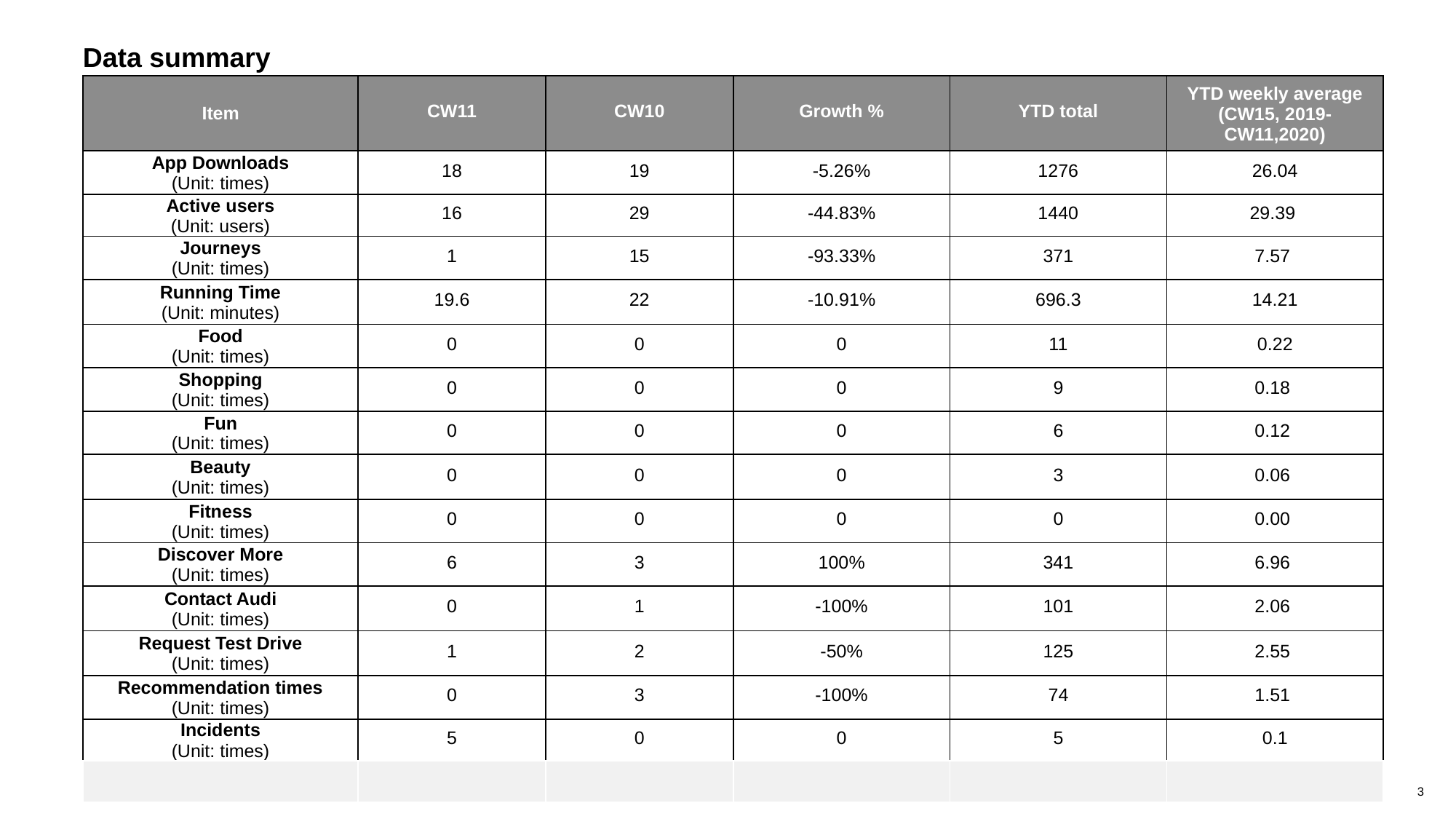

# Data summary
| Item | CW11 | CW10 | Growth % | YTD total | YTD weekly average (CW15, 2019-CW11,2020) |
| --- | --- | --- | --- | --- | --- |
| App Downloads (Unit: times) | 18 | 19 | -5.26% | 1276 | 26.04 |
| Active users (Unit: users) | 16 | 29 | -44.83% | 1440 | 29.39 |
| Journeys (Unit: times) | 1 | 15 | -93.33% | 371 | 7.57 |
| Running Time (Unit: minutes) | 19.6 | 22 | -10.91% | 696.3 | 14.21 |
| Food (Unit: times) | 0 | 0 | 0 | 11 | 0.22 |
| Shopping (Unit: times) | 0 | 0 | 0 | 9 | 0.18 |
| Fun (Unit: times) | 0 | 0 | 0 | 6 | 0.12 |
| Beauty (Unit: times) | 0 | 0 | 0 | 3 | 0.06 |
| Fitness (Unit: times) | 0 | 0 | 0 | 0 | 0.00 |
| Discover More (Unit: times) | 6 | 3 | 100% | 341 | 6.96 |
| Contact Audi (Unit: times) | 0 | 1 | -100% | 101 | 2.06 |
| Request Test Drive (Unit: times) | 1 | 2 | -50% | 125 | 2.55 |
| Recommendation times (Unit: times) | 0 | 3 | -100% | 74 | 1.51 |
| Incidents (Unit: times) | 5 | 0 | 0 | 5 | 0.1 |
|  |  |  |  |  |  |